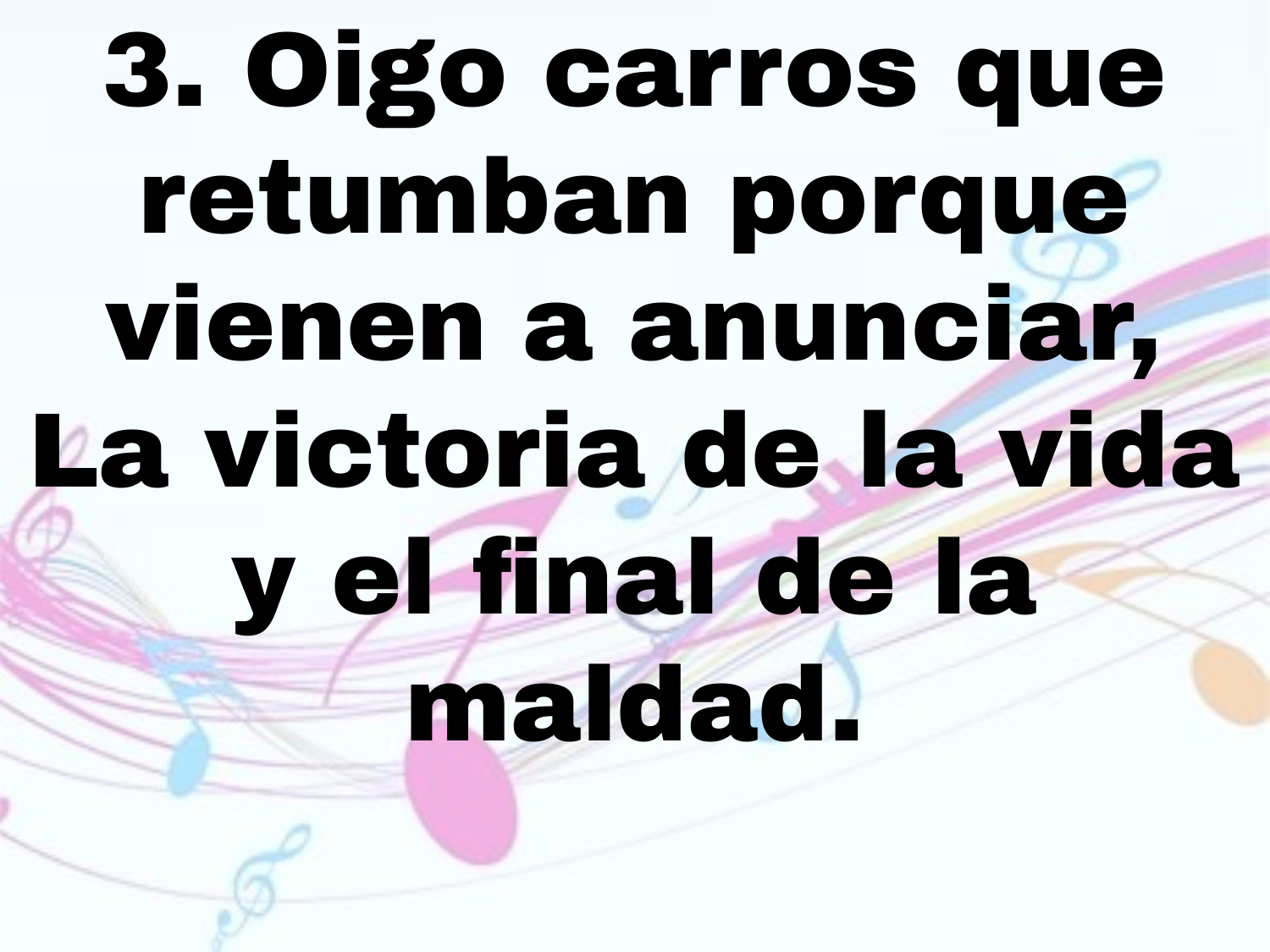

3. Oigo carros que retumban porque
vienen a anunciar,
La victoria de la vida y el final de la
maldad.